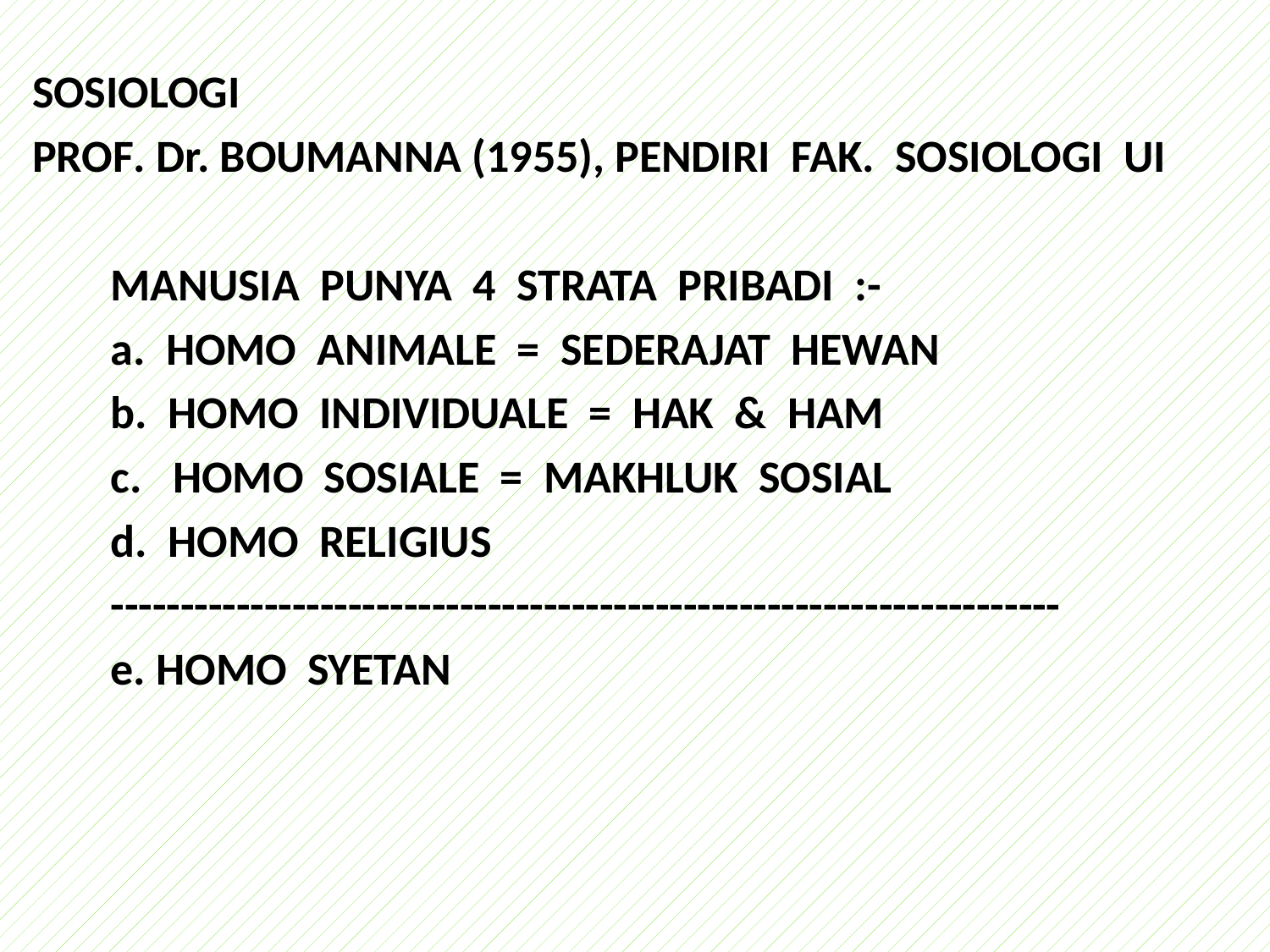

SOSIOLOGI
PROF. Dr. BOUMANNA (1955), PENDIRI  FAK.  SOSIOLOGI  UI

	MANUSIA  PUNYA  4  STRATA  PRIBADI  :-
	a.  HOMO  ANIMALE  =  SEDERAJAT  HEWAN
	b.  HOMO  INDIVIDUALE  =  HAK  &  HAM
	c.   HOMO  SOSIALE  =  MAKHLUK  SOSIAL
	d.  HOMO  RELIGIUS
	--------------------------------------------------------------------
	e. HOMO  SYETAN